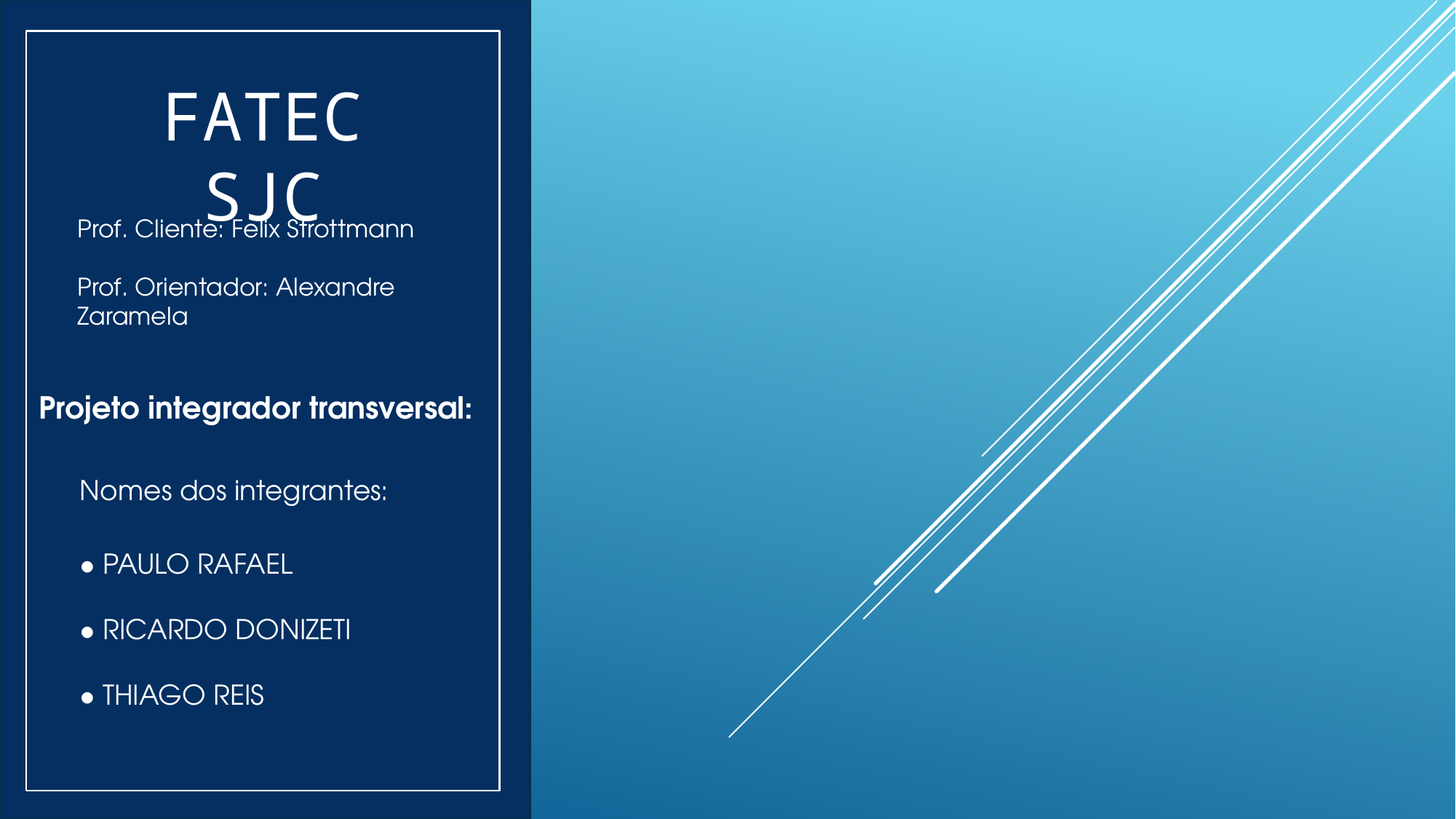

FATEC SJC
Prof. Cliente: Felix Strottmann

Prof. Orientador: Alexandre Zaramela
Projeto integrador transversal:

Nomes dos integrantes:

• PAULO RAFAEL

• RICARDO DONIZETI

• THIAGO REIS